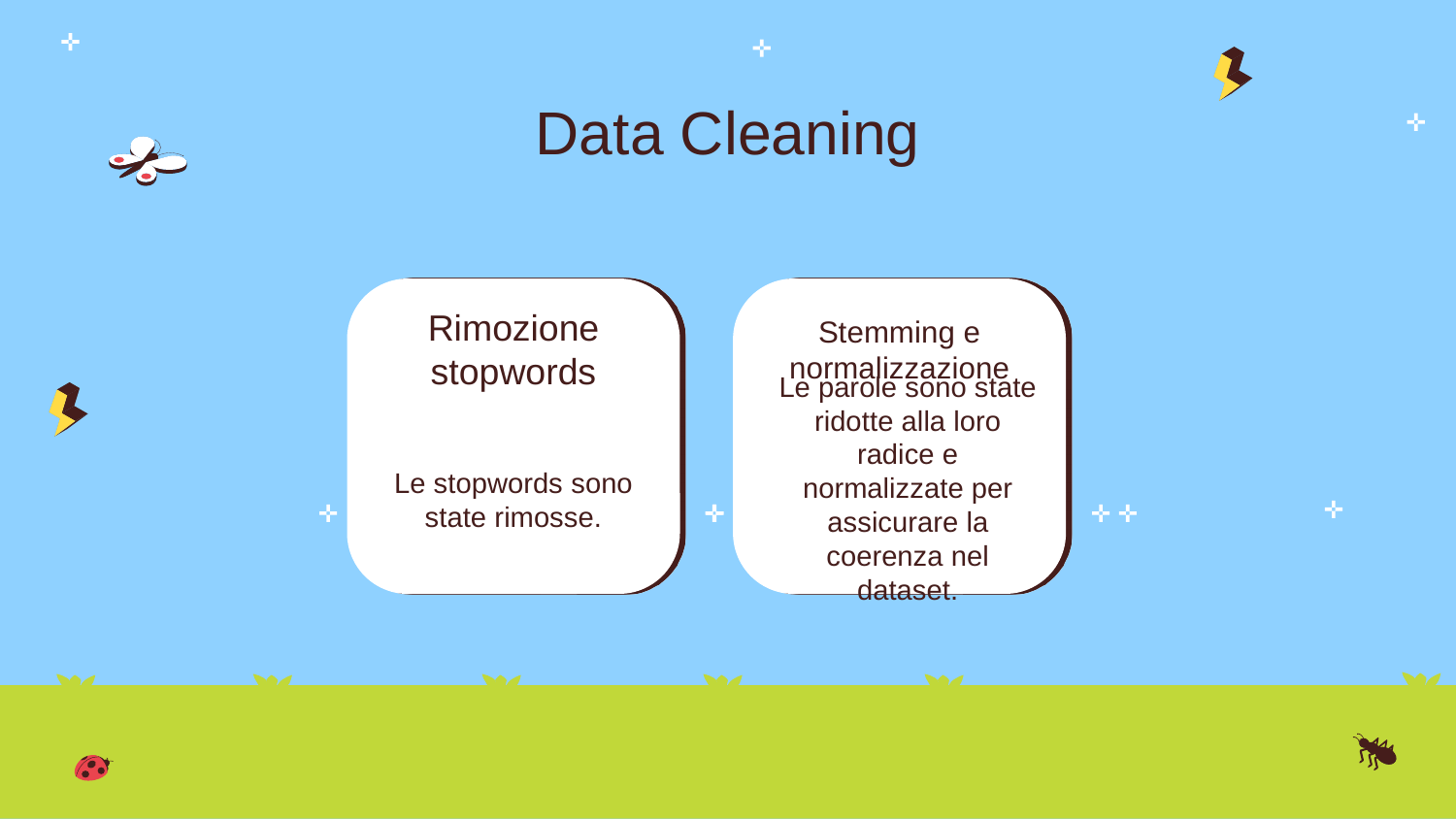

# Data Cleaning

Stemming e normalizzazione
Rimozione stopwords
Le parole sono state ridotte alla loro radice e normalizzate per assicurare la coerenza nel dataset.
Le stopwords sono state rimosse.